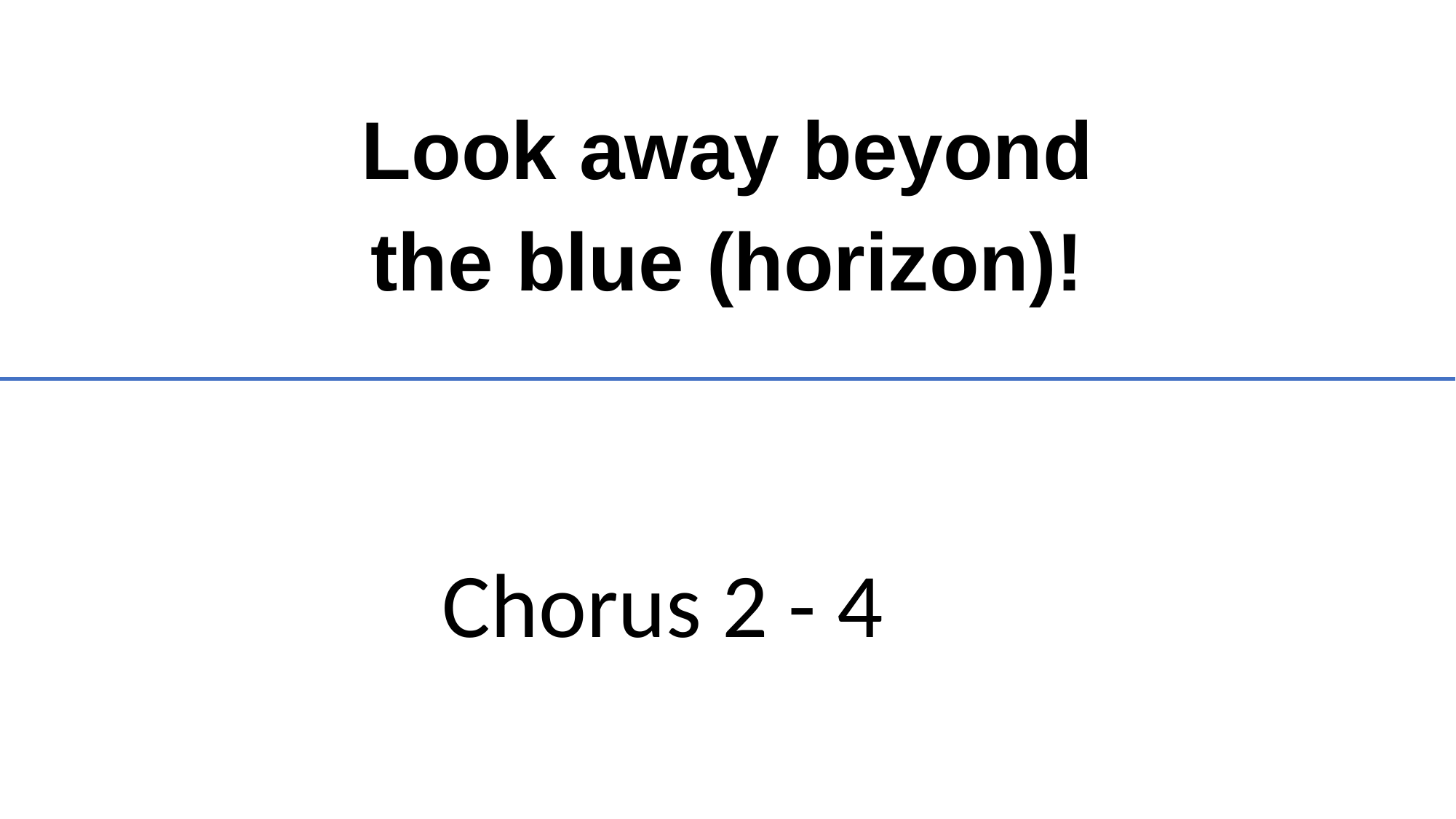

Look away beyond
the blue (horizon)!
Chorus 2 - 4